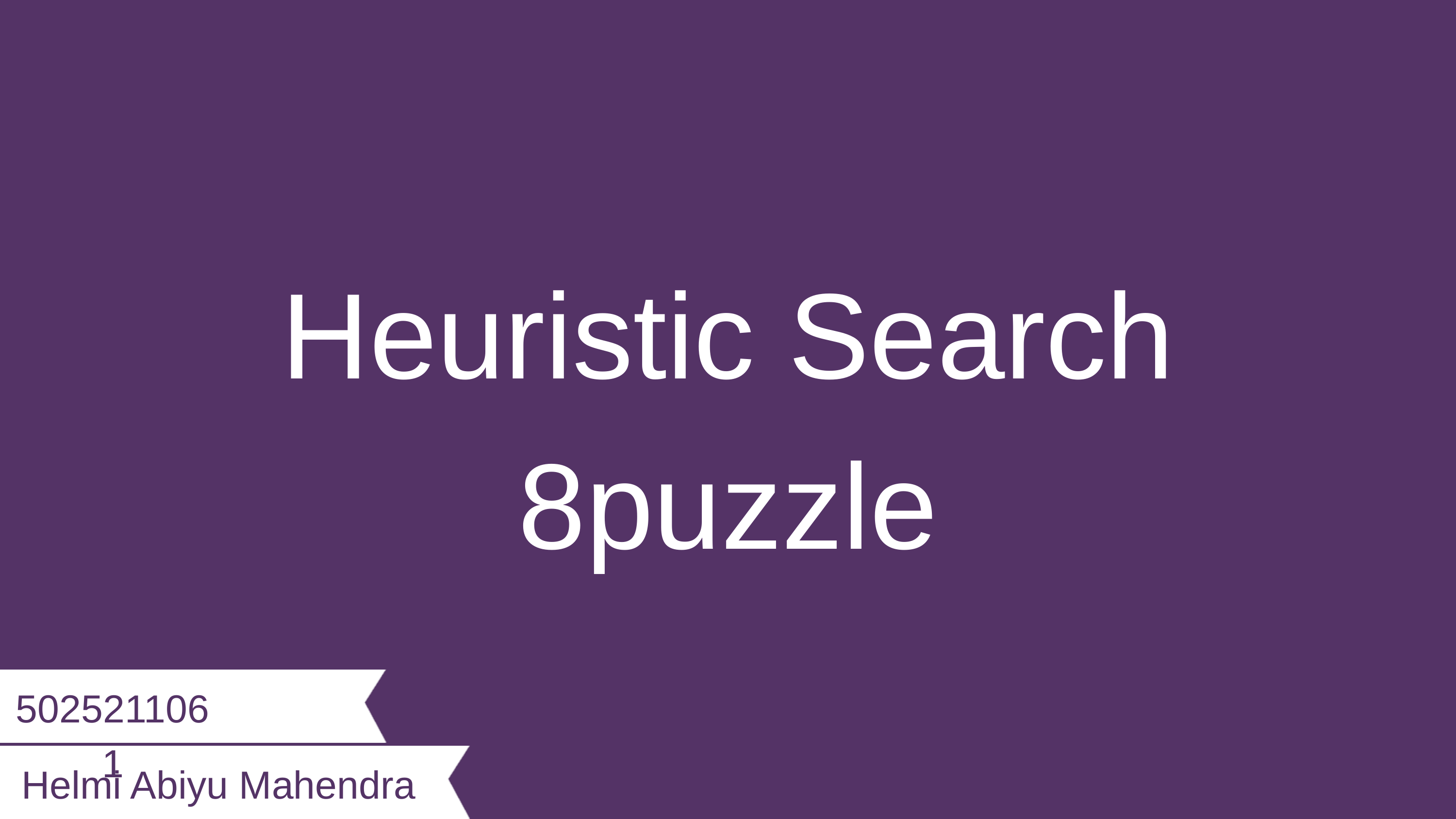

Heuristic Search
8puzzle

5025211061

Helmi Abiyu Mahendra